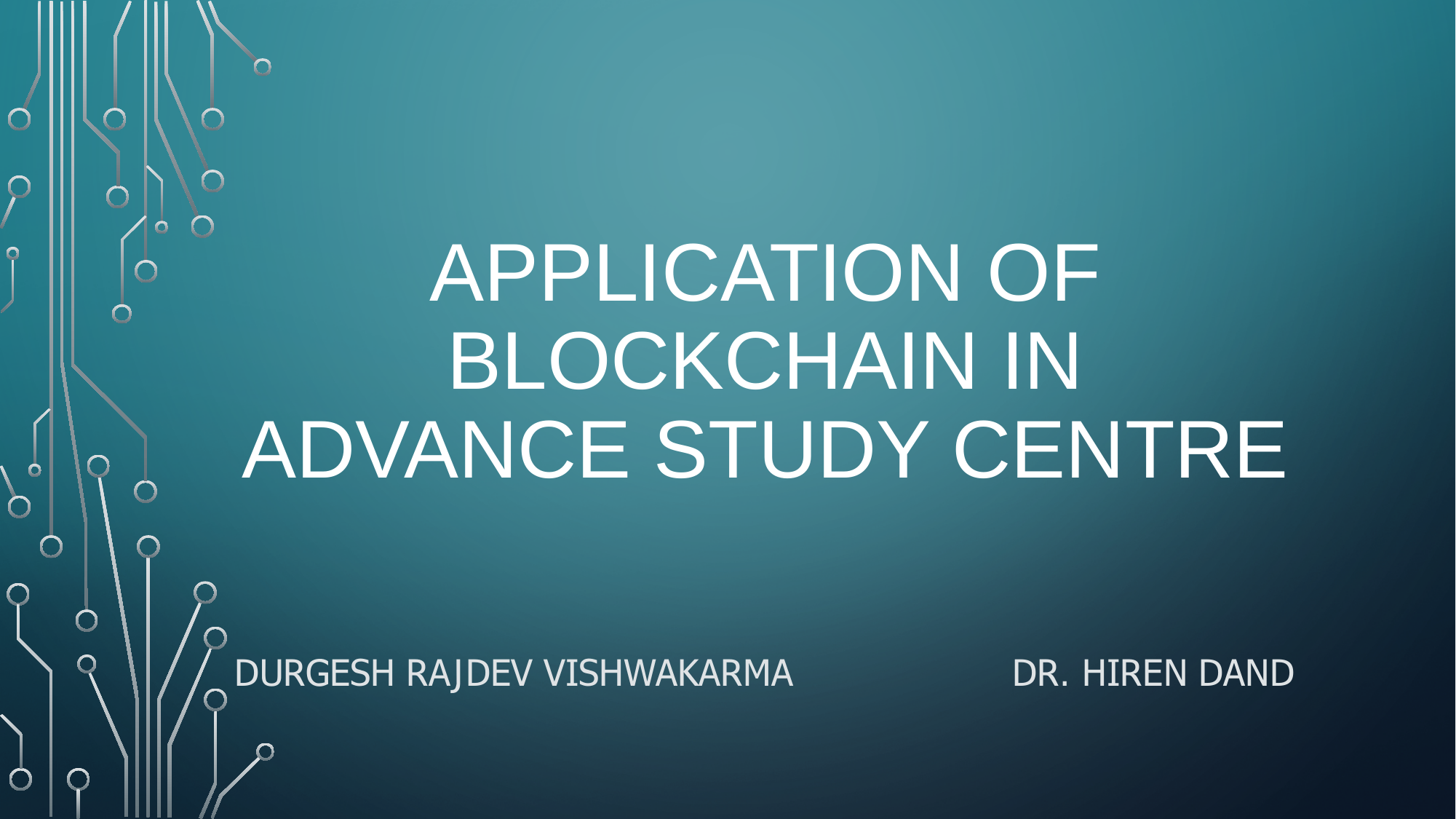

# Application of Blockchain in Advance Study Centre
Durgesh Rajdev Vishwakarma
Dr. Hiren Dand